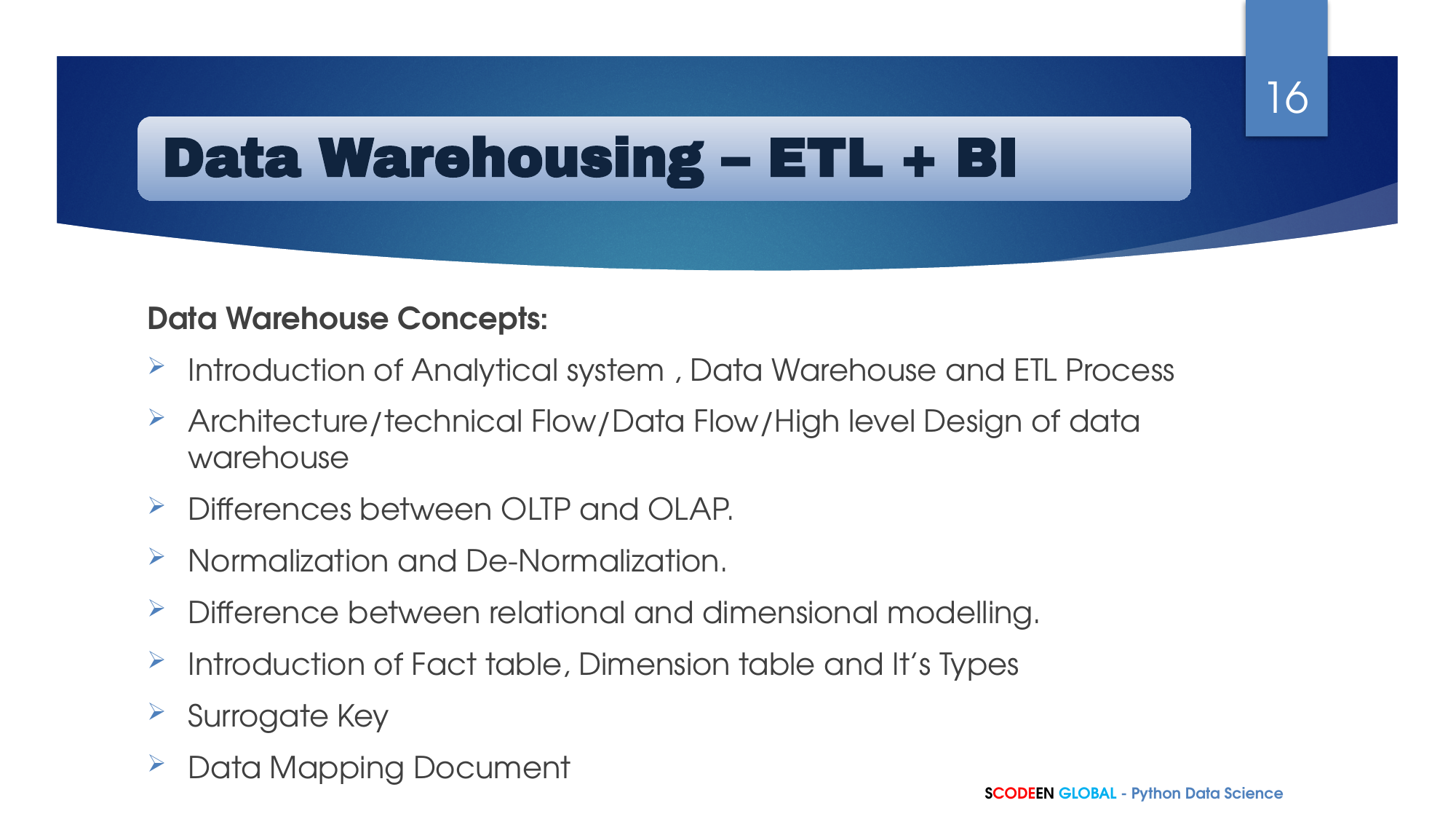

16
Data Warehousing – ETL + BI
Data Warehouse Concepts:
Introduction of Analytical system , Data Warehouse and ETL Process
Architecture/technical Flow/Data Flow/High level Design of data warehouse
Differences between OLTP and OLAP.
Normalization and De-Normalization.
Difference between relational and dimensional modelling.
Introduction of Fact table, Dimension table and It’s Types
Surrogate Key
Data Mapping Document

SCODEEN GLOBAL - Python Data Science